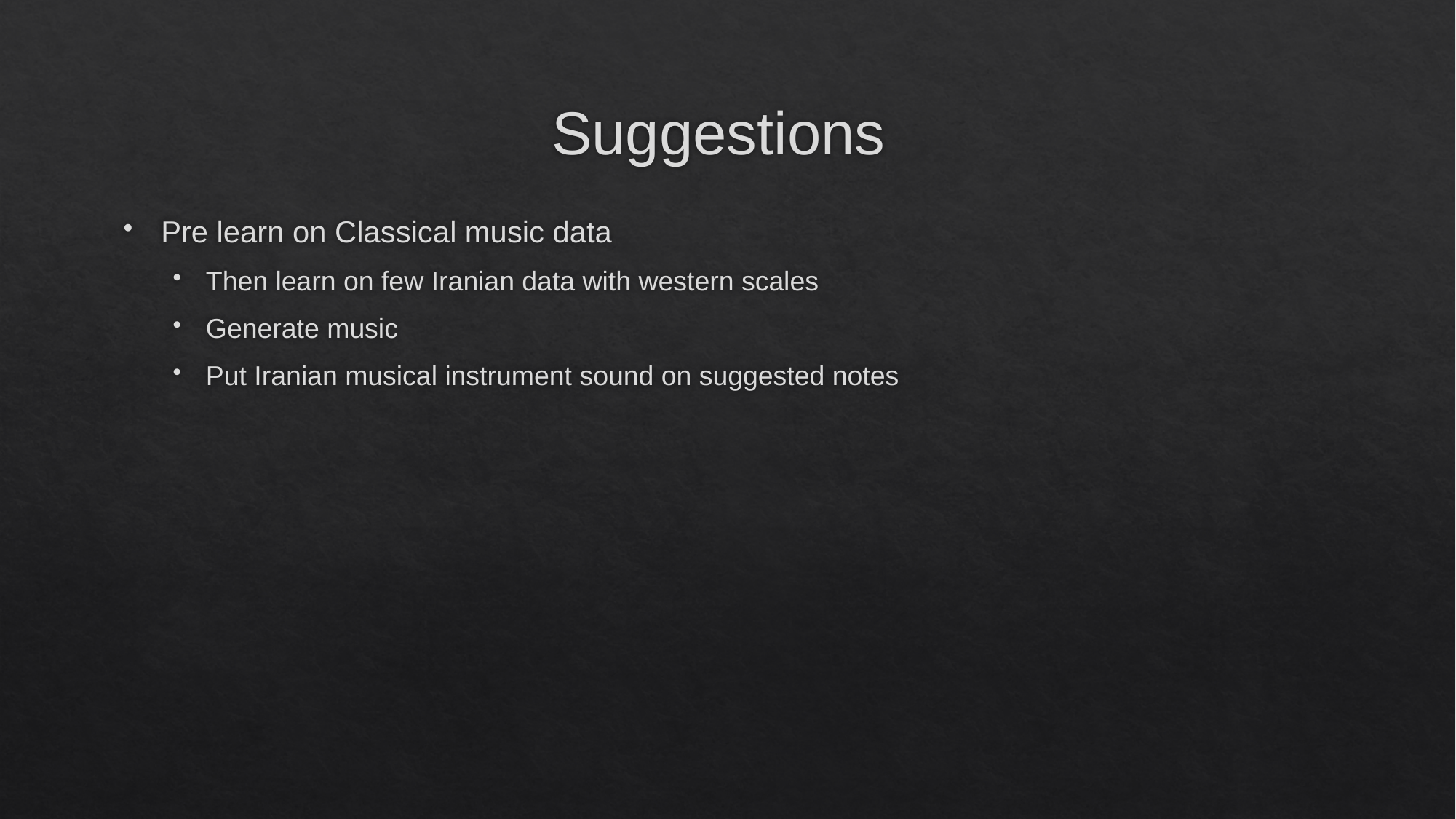

# Suggestions
Pre learn on Classical music data
Then learn on few Iranian data with western scales
Generate music
Put Iranian musical instrument sound on suggested notes